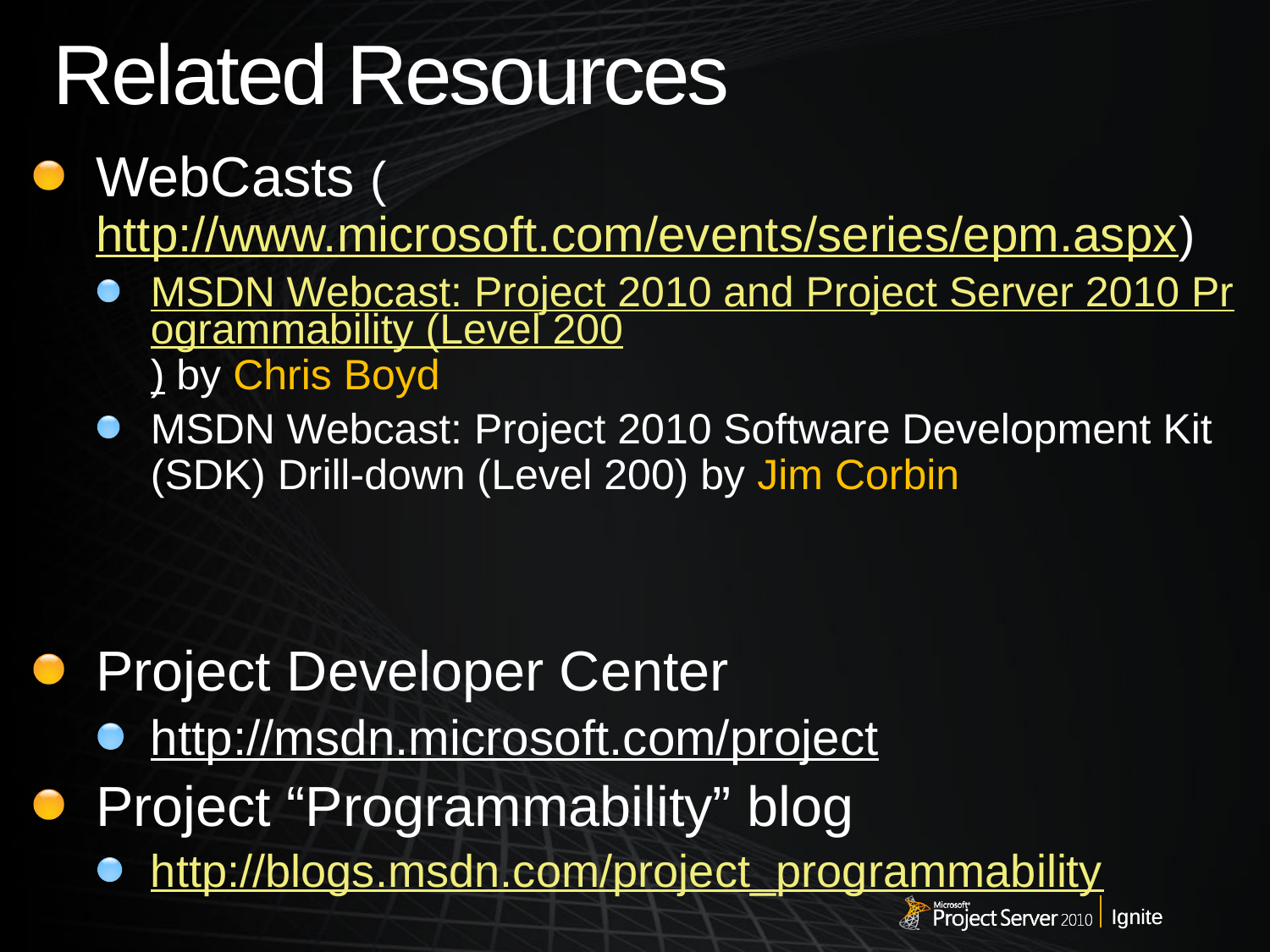

# Related Resources
WebCasts (http://www.microsoft.com/events/series/epm.aspx)
MSDN Webcast: Project 2010 and Project Server 2010 Programmability (Level 200) by Chris Boyd
MSDN Webcast: Project 2010 Software Development Kit (SDK) Drill-down (Level 200) by Jim Corbin

Project Developer Center
http://msdn.microsoft.com/project
Project “Programmability” blog
http://blogs.msdn.com/project_programmability